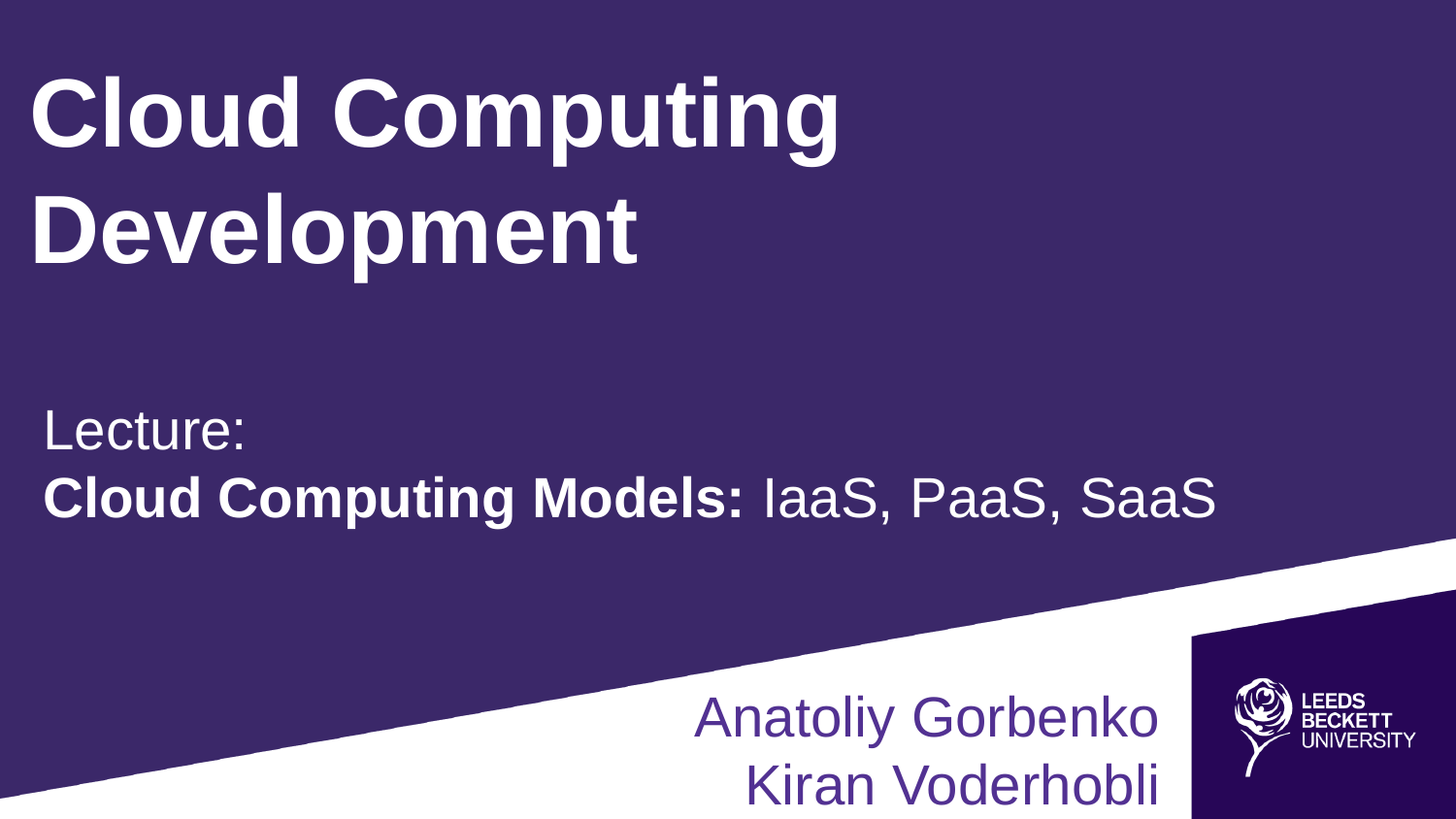

Cloud Computing Development
Lecture:
Cloud Computing Models: IaaS, PaaS, SaaS
Anatoliy Gorbenko
Kiran Voderhobli